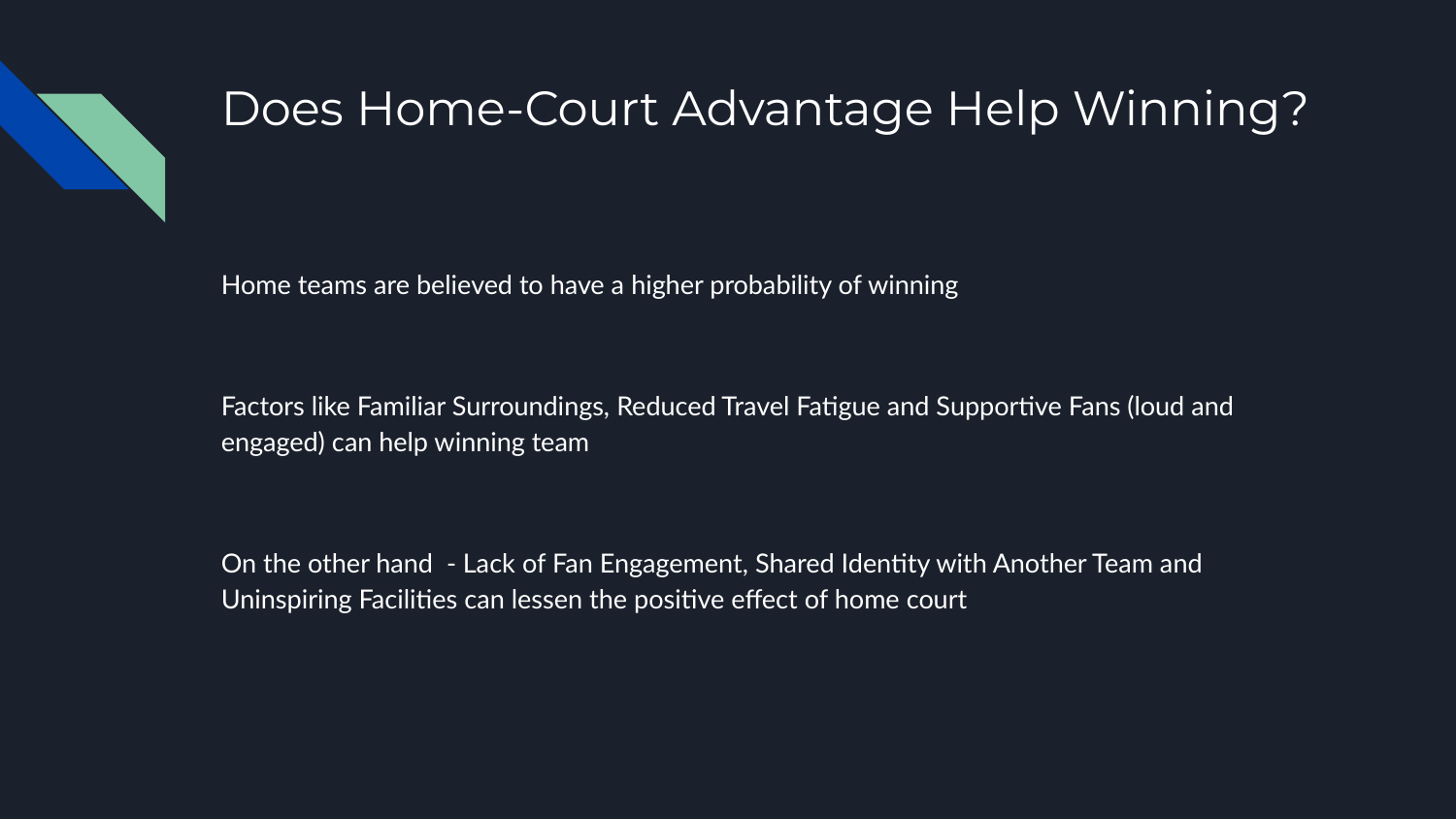

# Does Home-Court Advantage Help Winning?
Home teams are believed to have a higher probability of winning

Factors like Familiar Surroundings, Reduced Travel Fatigue and Supportive Fans (loud and engaged) can help winning team

On the other hand  - Lack of Fan Engagement, Shared Identity with Another Team and Uninspiring Facilities can lessen the positive effect of home court